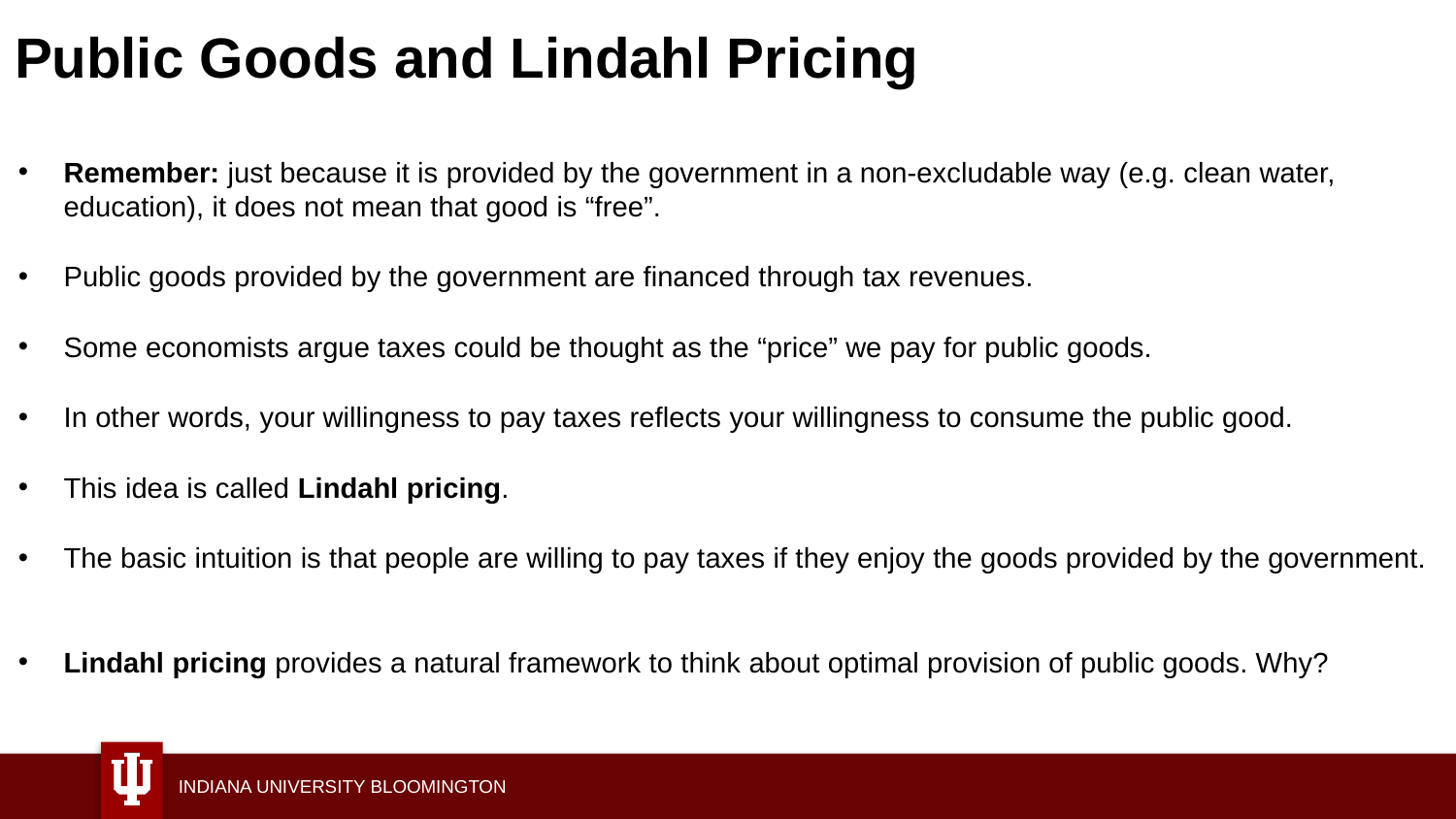

# Public Goods and Lindahl Pricing
Remember: just because it is provided by the government in a non-excludable way (e.g. clean water, education), it does not mean that good is “free”.
Public goods provided by the government are financed through tax revenues.
Some economists argue taxes could be thought as the “price” we pay for public goods.
In other words, your willingness to pay taxes reflects your willingness to consume the public good.
This idea is called Lindahl pricing.
The basic intuition is that people are willing to pay taxes if they enjoy the goods provided by the government.
Lindahl pricing provides a natural framework to think about optimal provision of public goods. Why?